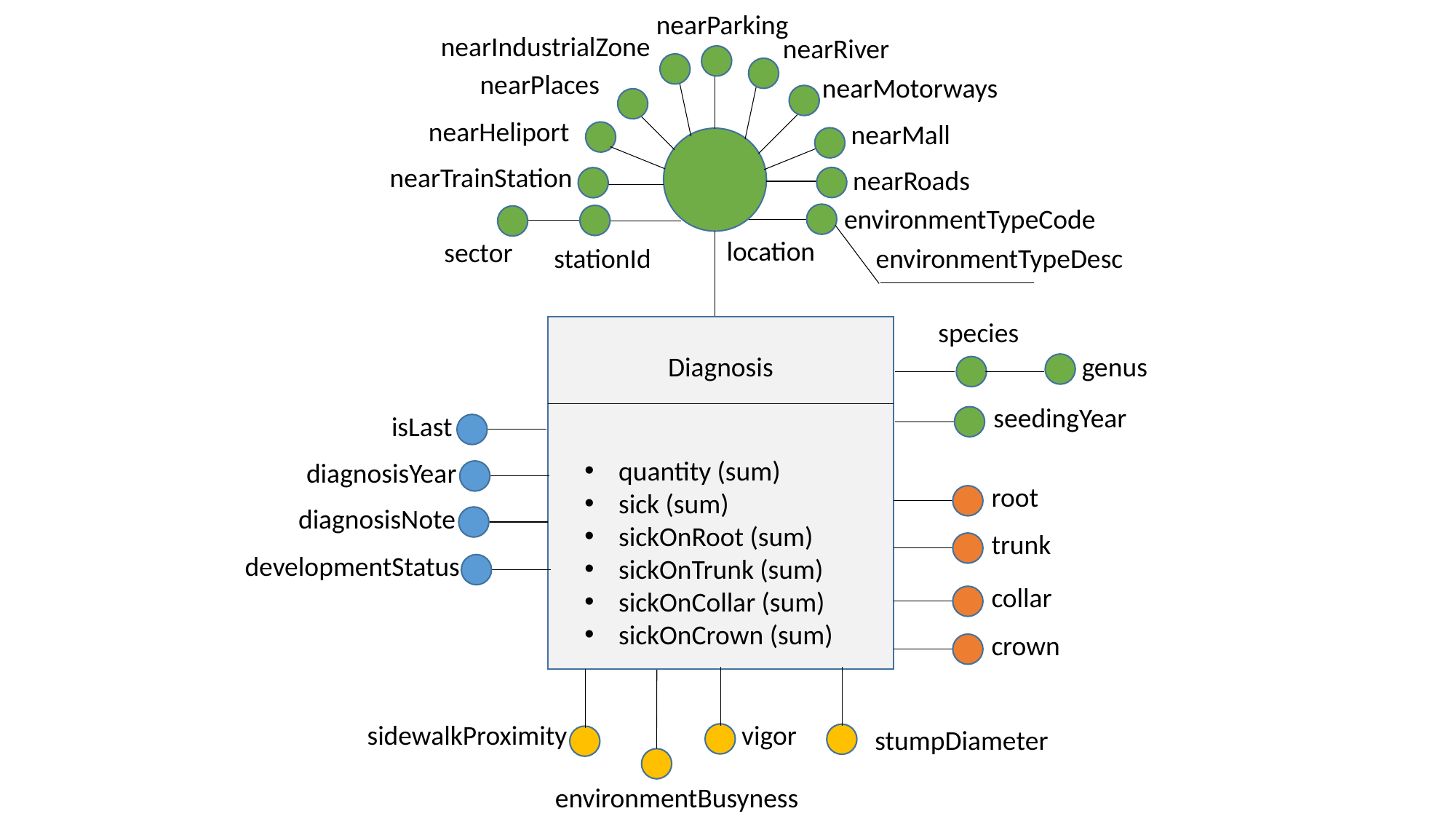

nearParking
nearIndustrialZone
nearRiver

nearPlaces
nearMotorways

nearHeliport
nearMall

nearTrainStation
nearRoads

environmentTypeCode

location
sector
stationId
environmentTypeDesc
species

genus
Diagnosis

seedingYear
isLast

quantity (sum)
sick (sum)
sickOnRoot (sum)
sickOnTrunk (sum)
sickOnCollar (sum)
sickOnCrown (sum)
diagnosisYear

root

diagnosisNote

trunk

developmentStatus

collar

crown

sidewalkProximity
vigor
stumpDiameter

environmentBusyness